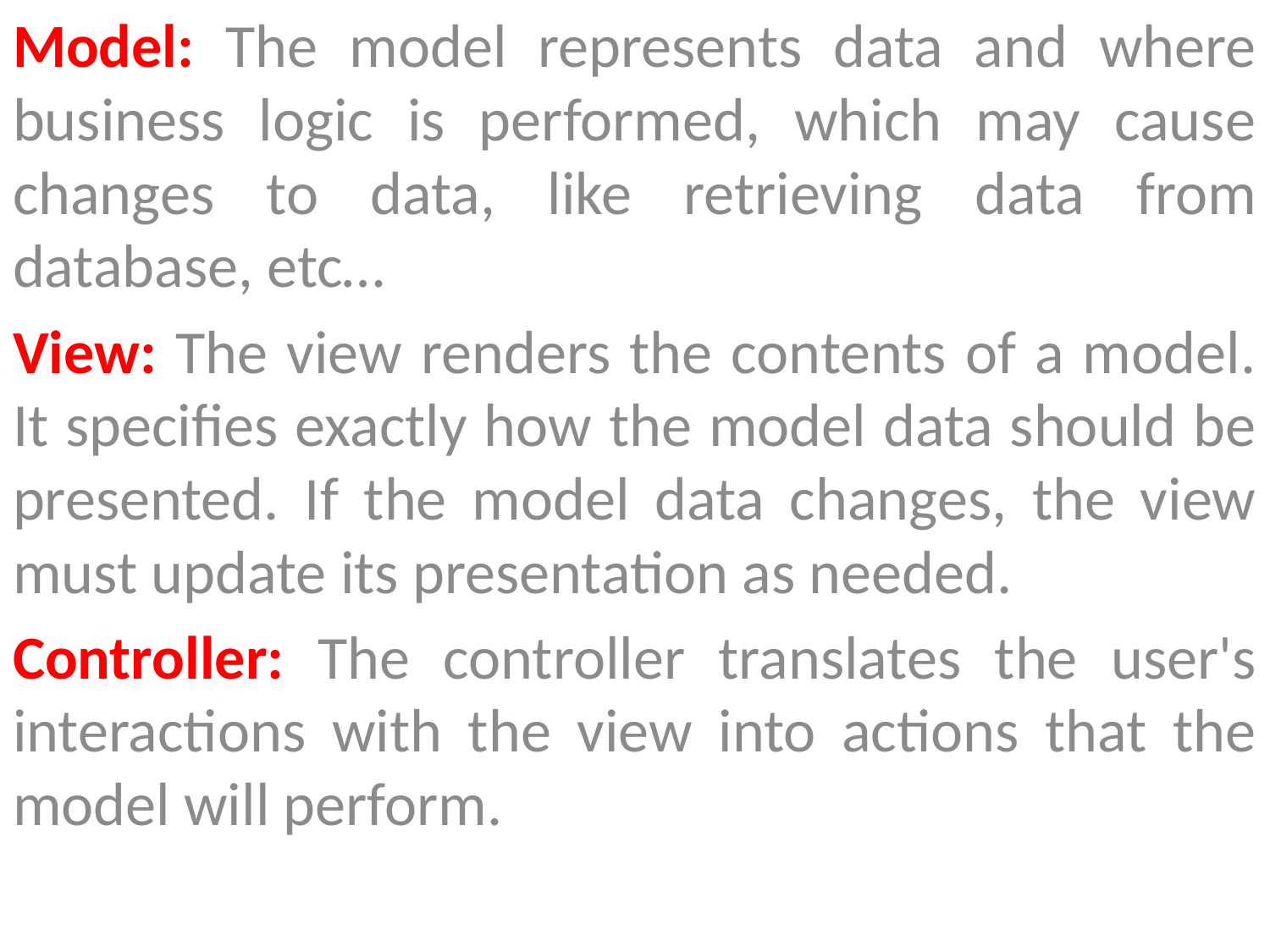

Model: The model represents data and where business logic is performed, which may cause changes to data, like retrieving data from database, etc…
View: The view renders the contents of a model. It specifies exactly how the model data should be presented. If the model data changes, the view must update its presentation as needed.
Controller: The controller translates the user's interactions with the view into actions that the model will perform.